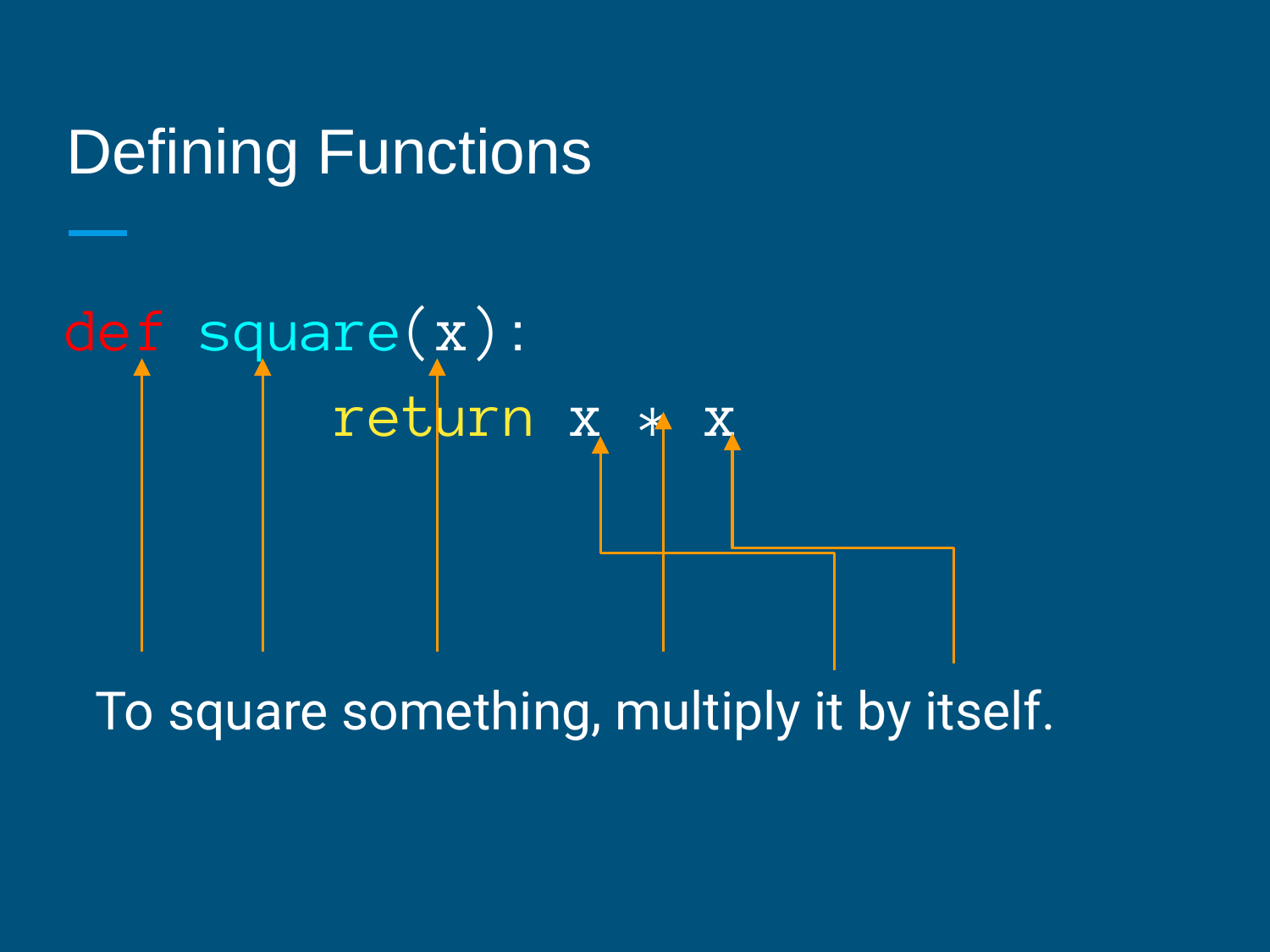

# Defining Functions
def square(x):
        return x * x
 To square something, multiply it by itself.